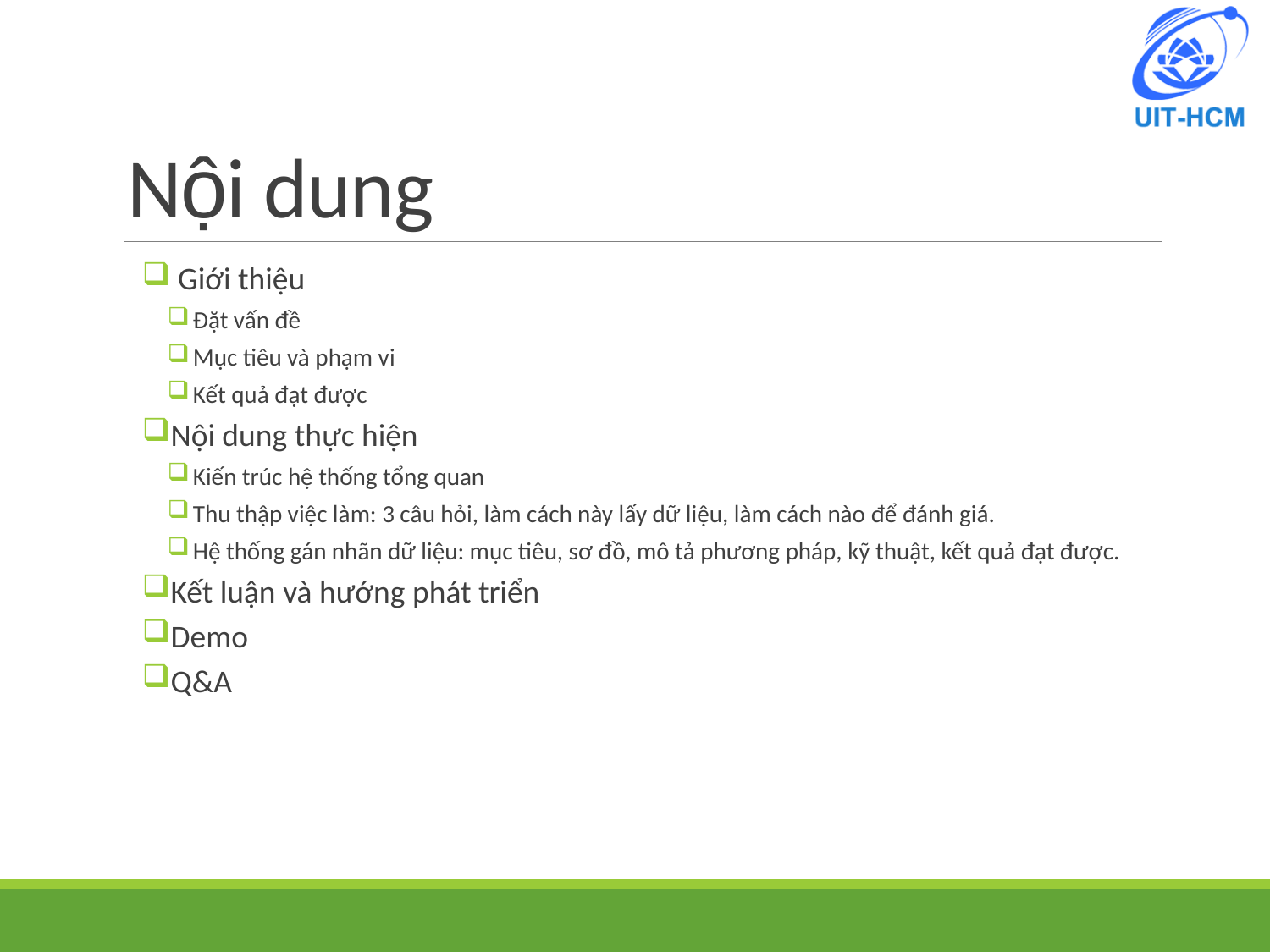

# Nội dung
 Giới thiệu
Đặt vấn đề
Mục tiêu và phạm vi
Kết quả đạt được
Nội dung thực hiện
Kiến trúc hệ thống tổng quan
Thu thập việc làm: 3 câu hỏi, làm cách này lấy dữ liệu, làm cách nào để đánh giá.
Hệ thống gán nhãn dữ liệu: mục tiêu, sơ đồ, mô tả phương pháp, kỹ thuật, kết quả đạt được.
Kết luận và hướng phát triển
Demo
Q&A